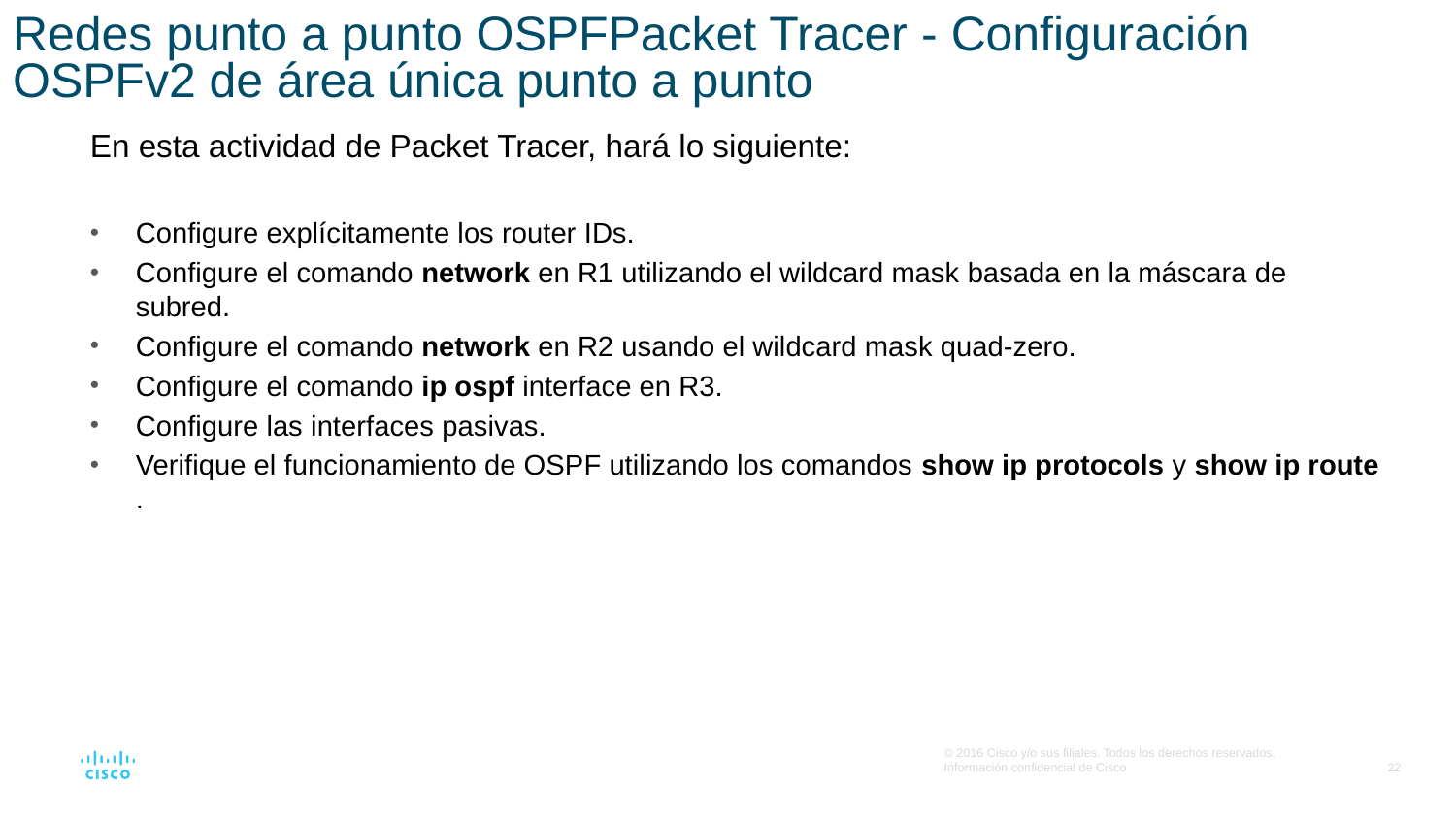

# Redes punto a punto OSPFPacket Tracer - Configuración OSPFv2 de área única punto a punto
En esta actividad de Packet Tracer, hará lo siguiente:

Configure explícitamente los router IDs.
Configure el comando network en R1 utilizando el wildcard mask basada en la máscara de subred.
Configure el comando network en R2 usando el wildcard mask quad-zero.
Configure el comando ip ospf interface en R3.
Configure las interfaces pasivas.
Verifique el funcionamiento de OSPF utilizando los comandos show ip protocols y show ip route .